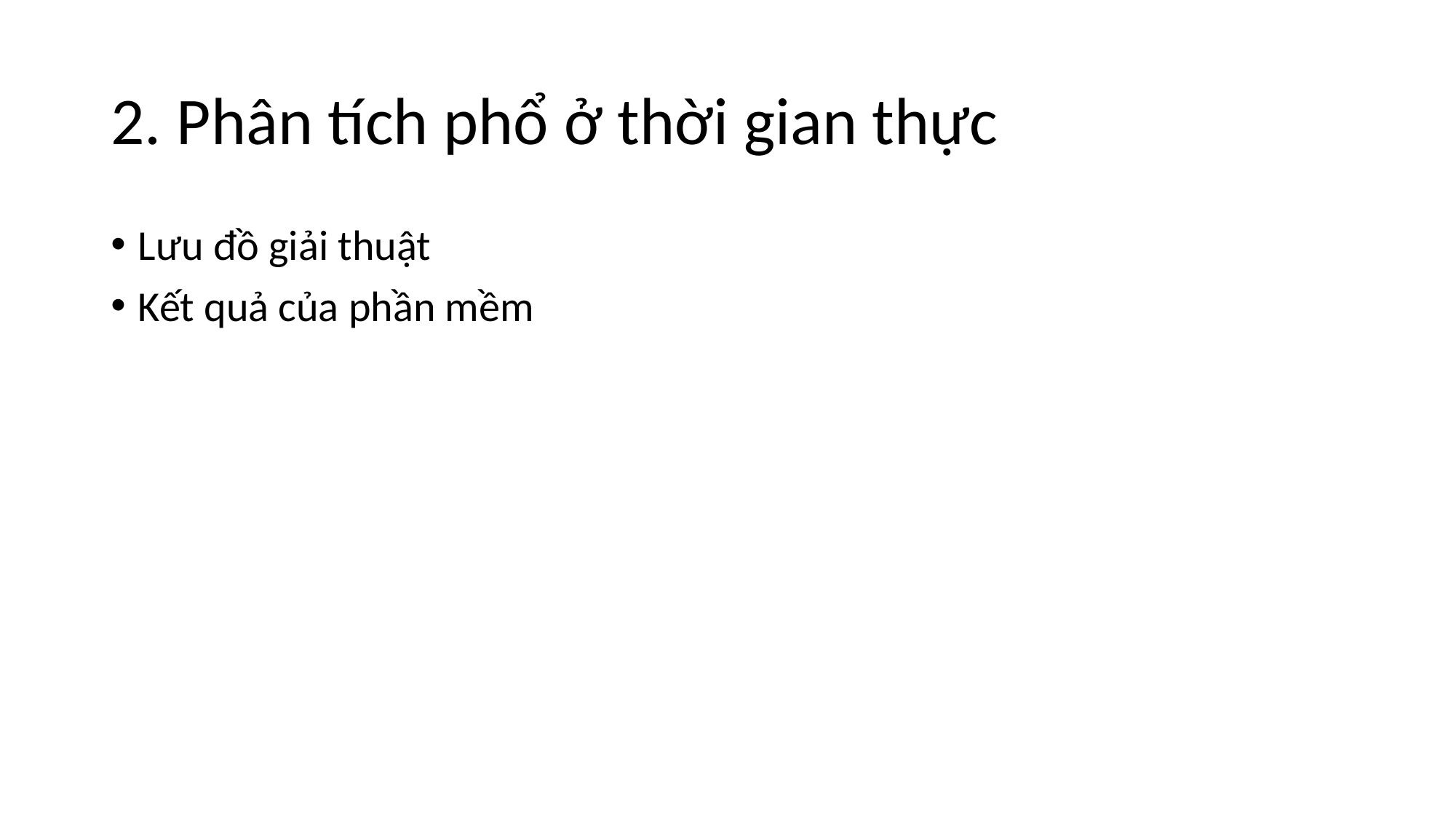

# 2. Phân tích phổ ở thời gian thực
Lưu đồ giải thuật
Kết quả của phần mềm